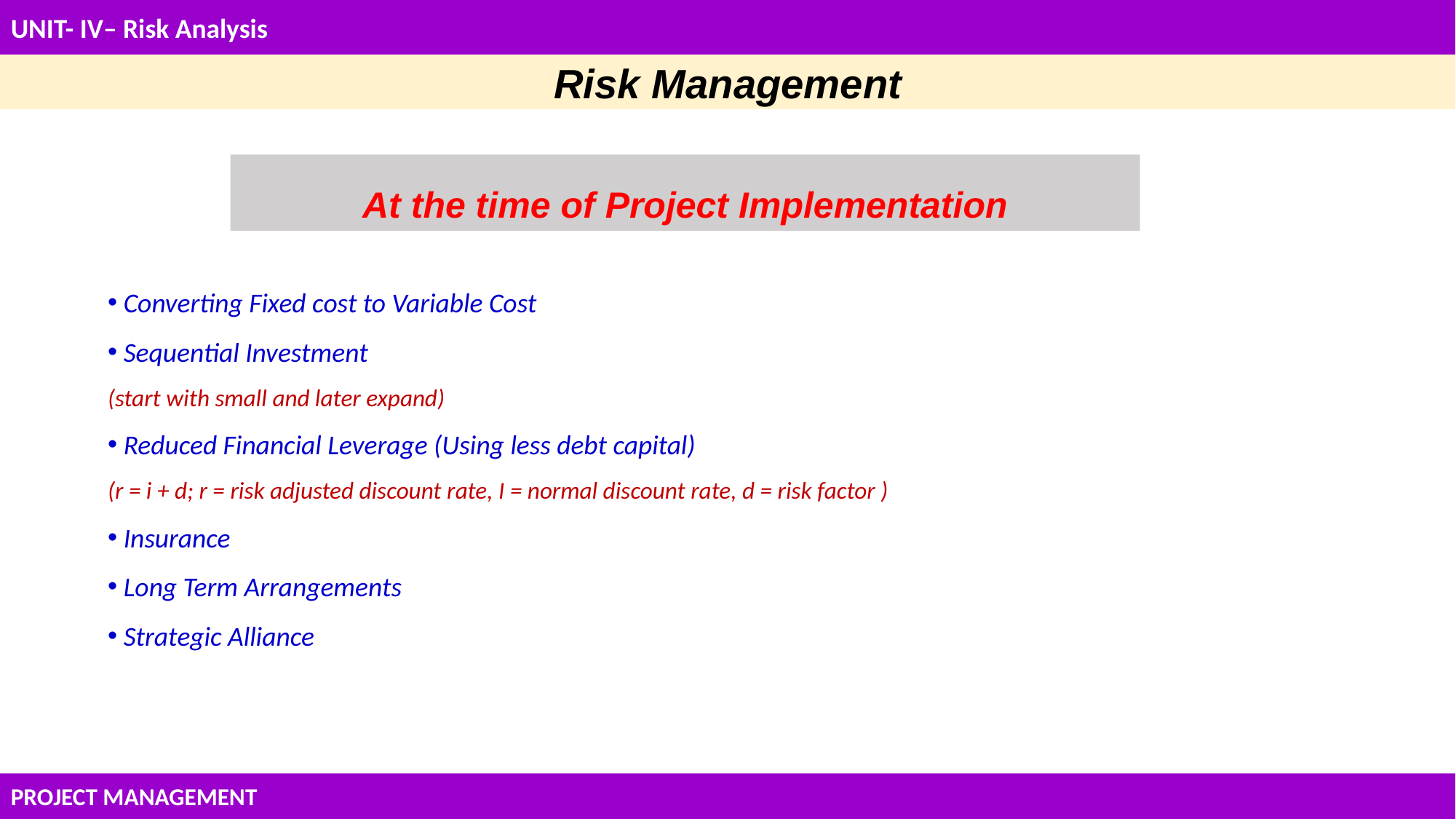

UNIT- IV– Risk Analysis
Risk Management
At the time of Project Implementation
 Converting Fixed cost to Variable Cost
 Sequential Investment
(start with small and later expand)
 Reduced Financial Leverage (Using less debt capital)
(r = i + d; r = risk adjusted discount rate, I = normal discount rate, d = risk factor )
 Insurance
 Long Term Arrangements
 Strategic Alliance
PROJECT MANAGEMENT